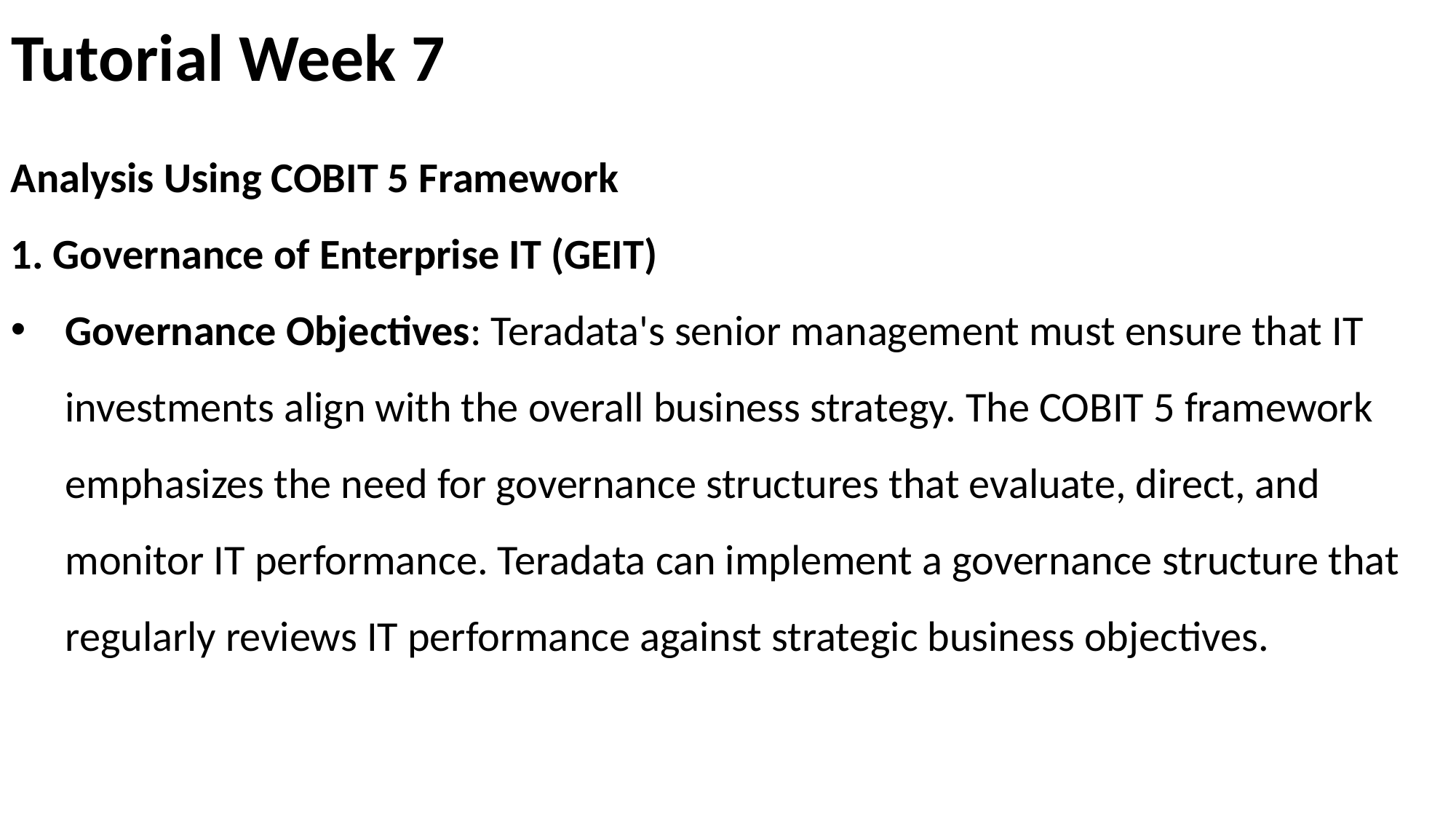

# Tutorial Week 7
Analysis Using COBIT 5 Framework
1. Governance of Enterprise IT (GEIT)
Governance Objectives: Teradata's senior management must ensure that IT investments align with the overall business strategy. The COBIT 5 framework emphasizes the need for governance structures that evaluate, direct, and monitor IT performance. Teradata can implement a governance structure that regularly reviews IT performance against strategic business objectives.